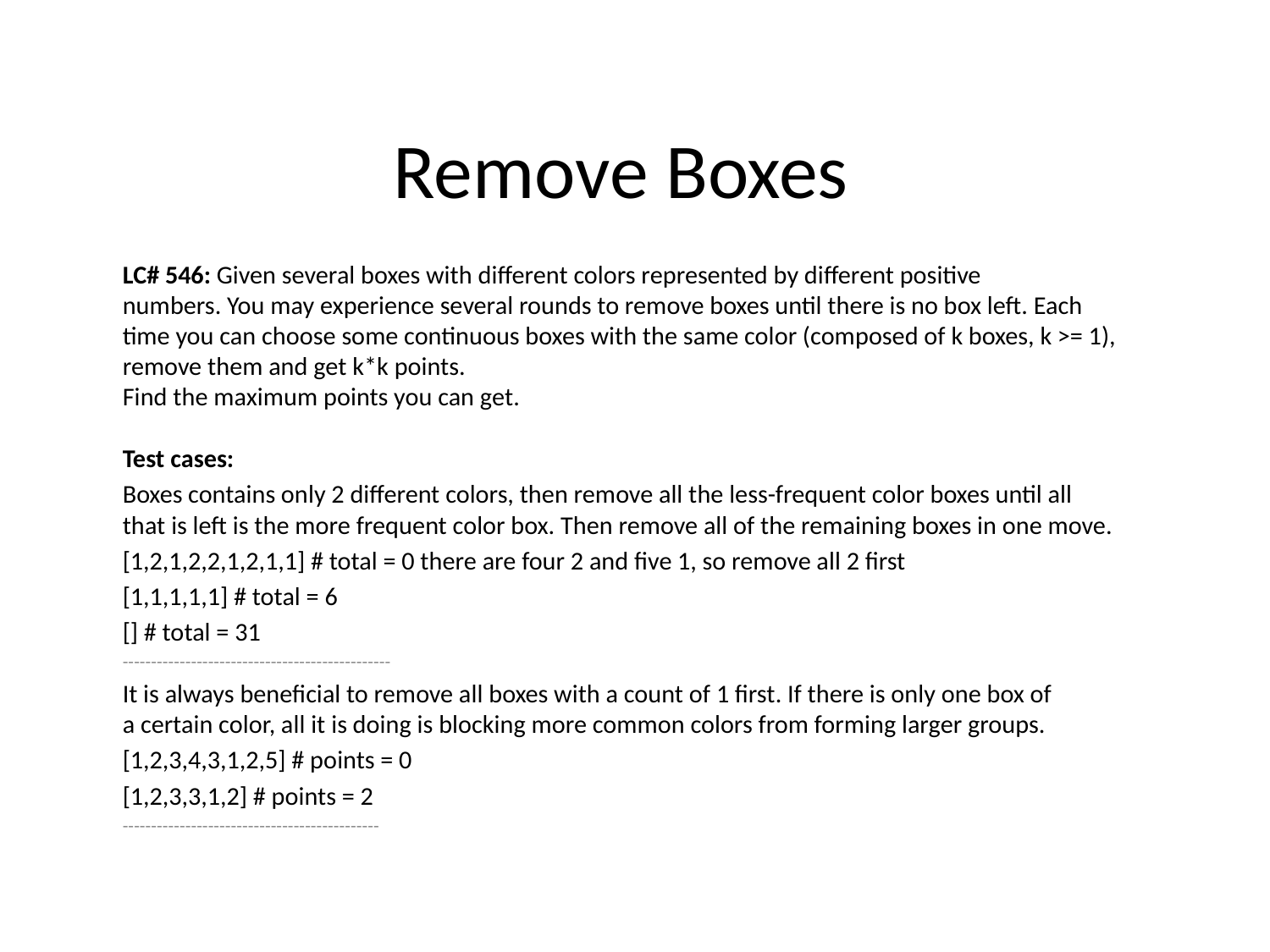

# Remove Boxes
LC# 546: Given several boxes with different colors represented by different positive numbers. You may experience several rounds to remove boxes until there is no box left. Each time you can choose some continuous boxes with the same color (composed of k boxes, k >= 1), remove them and get k*k points.
Find the maximum points you can get.

Test cases:
Boxes contains only 2 different colors, then remove all the less-frequent color boxes until all that is left is the more frequent color box. Then remove all of the remaining boxes in one move.
[1,2,1,2,2,1,2,1,1] # total = 0 there are four 2 and five 1, so remove all 2 first
[1,1,1,1,1] # total = 6
[] # total = 31
-----------------------------------------------
It is always beneficial to remove all boxes with a count of 1 first. If there is only one box of a certain color, all it is doing is blocking more common colors from forming larger groups.
[1,2,3,4,3,1,2,5] # points = 0
[1,2,3,3,1,2] # points = 2
---------------------------------------------